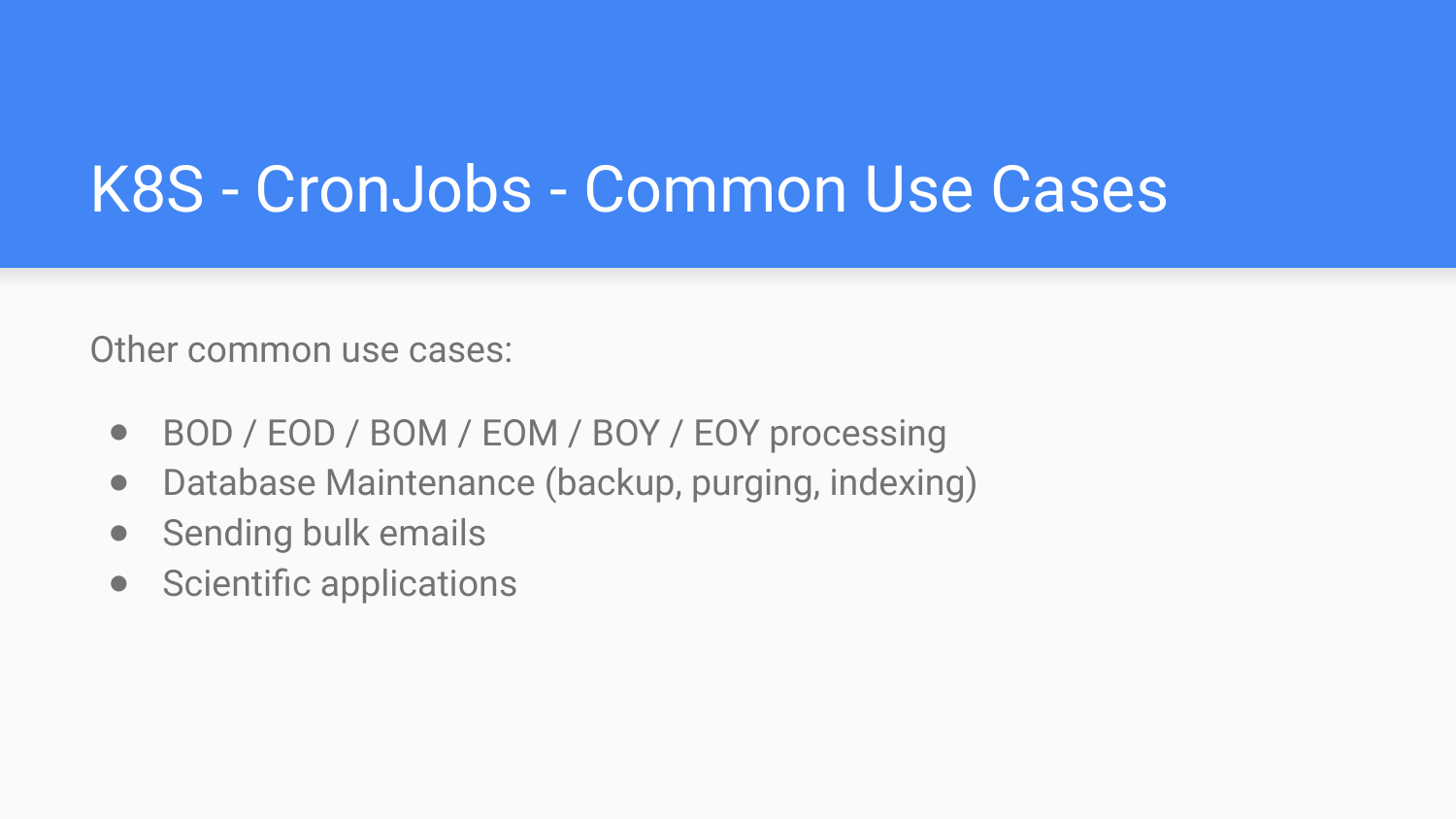

# K8S - CronJobs - Common Use Cases
Other common use cases:
BOD / EOD / BOM / EOM / BOY / EOY processing
Database Maintenance (backup, purging, indexing)
Sending bulk emails
Scientific applications